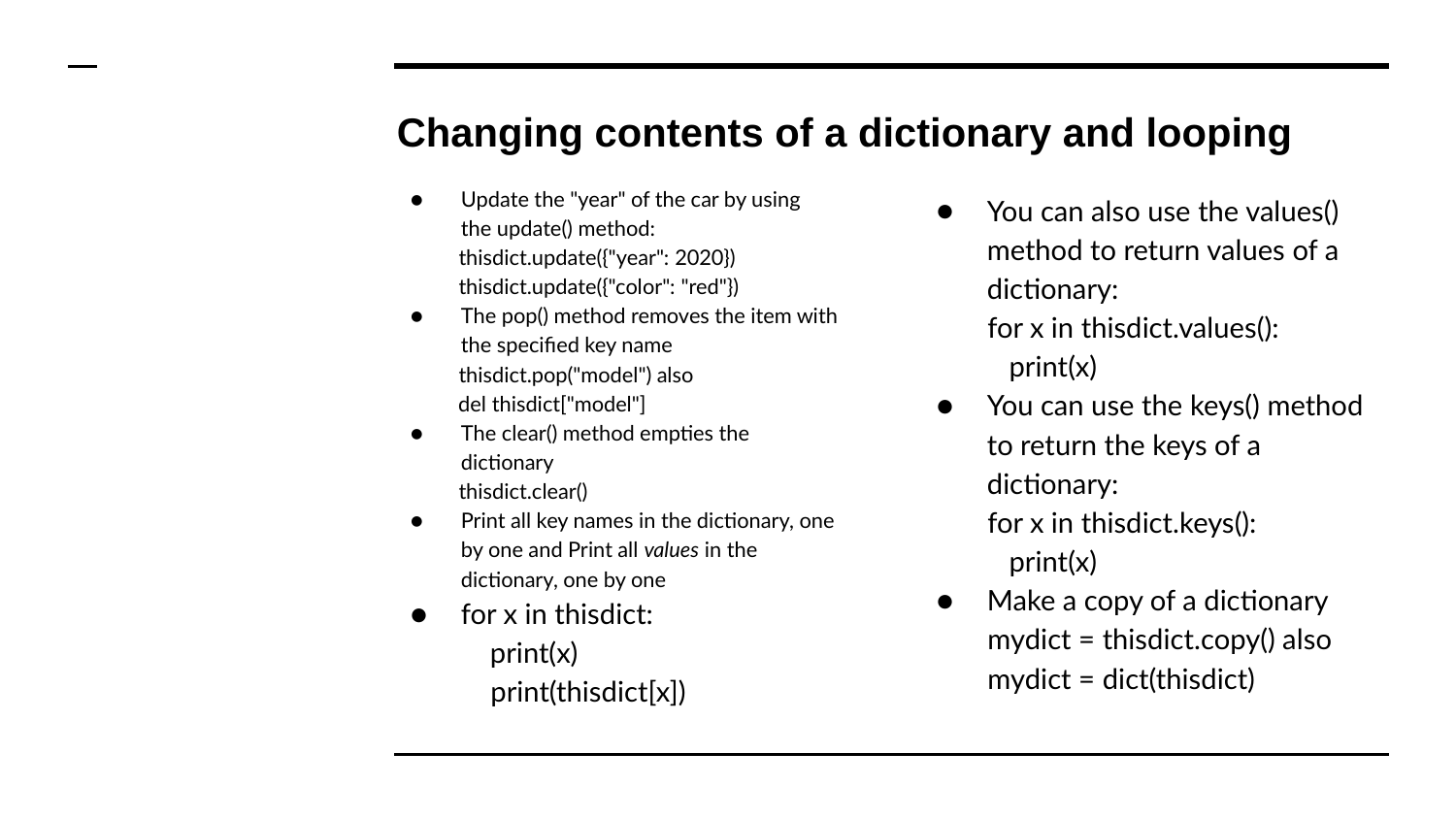

# Changing contents of a dictionary and looping
Update the "year" of the car by using the update() method:
         thisdict.update({"year": 2020})
         thisdict.update({"color": "red"})
The pop() method removes the item with the specified key name
         thisdict.pop("model") also
         del thisdict["model"]
The clear() method empties the dictionary
         thisdict.clear()
Print all key names in the dictionary, one by one and Print all values in the dictionary, one by one
for x in thisdict:
    print(x)
           print(thisdict[x])
You can also use the values() method to return values of a dictionary:
       for x in thisdict.values():
          print(x)
You can use the keys() method to return the keys of a dictionary:
       for x in thisdict.keys():
          print(x)
Make a copy of a dictionary
       mydict = thisdict.copy() also
       mydict = dict(thisdict)